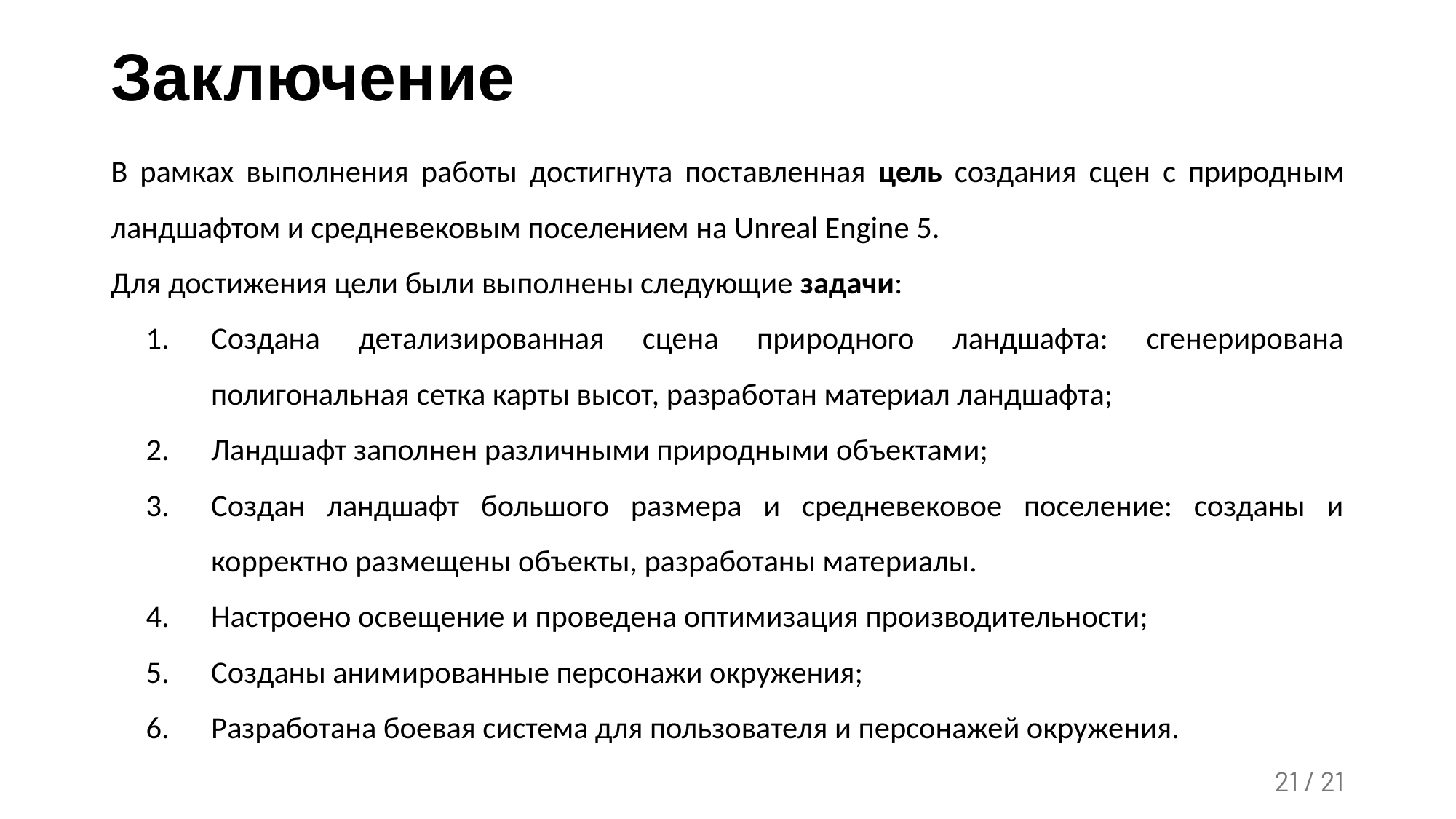

# Заключение
В рамках выполнения работы достигнута поставленная цель создания сцен с природным ландшафтом и средневековым поселением на Unreal Engine 5.
Для достижения цели были выполнены следующие задачи:
Создана детализированная сцена природного ландшафта: сгенерирована полигональная сетка карты высот, разработан материал ландшафта;
Ландшафт заполнен различными природными объектами;
Создан ландшафт большого размера и средневековое поселение: созданы и корректно размещены объекты, разработаны материалы.
Настроено освещение и проведена оптимизация производительности;
Созданы анимированные персонажи окружения;
Разработана боевая система для пользователя и персонажей окружения.
21 / 21